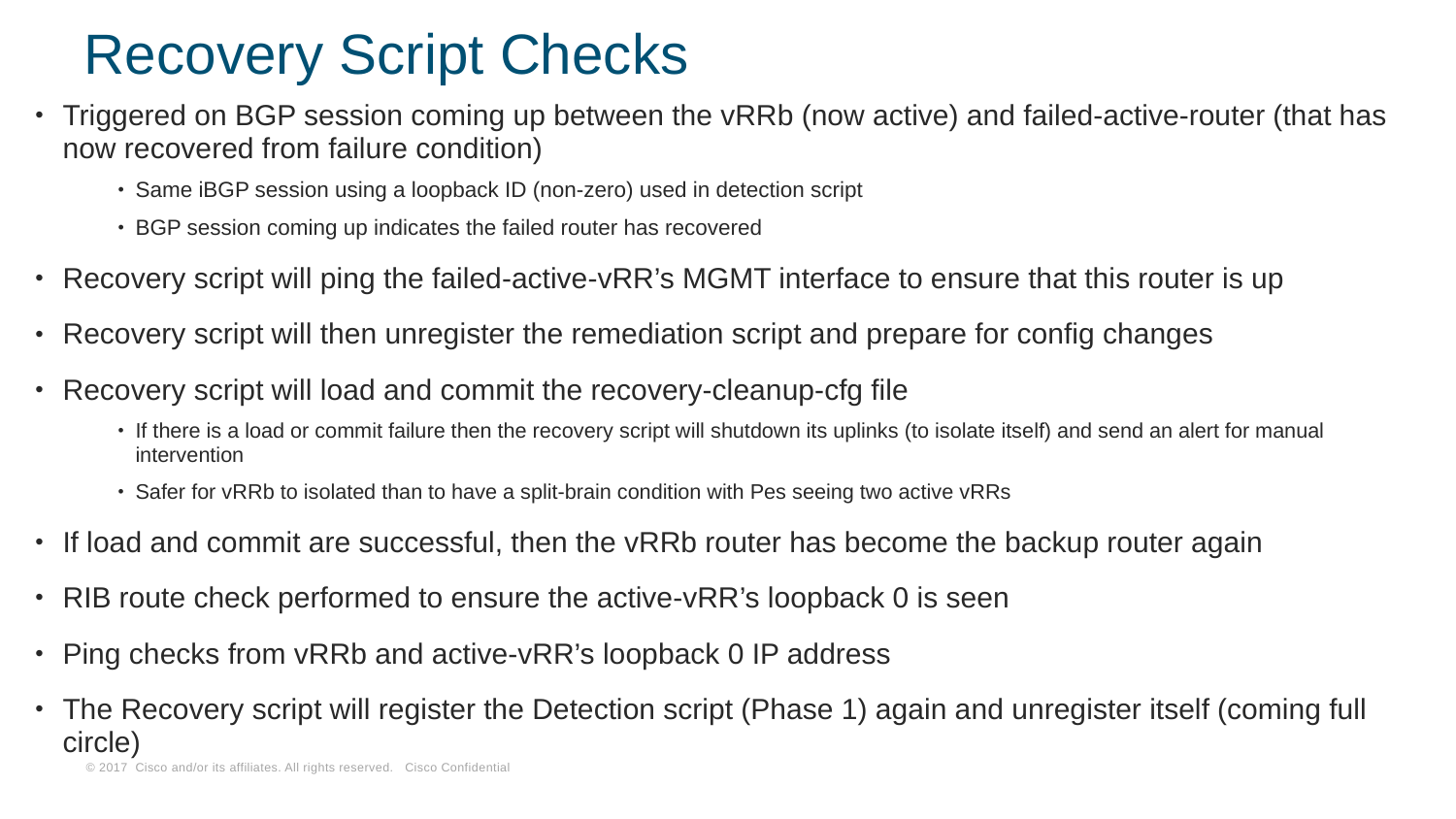

# Recovery Script Checks
Triggered on BGP session coming up between the vRRb (now active) and failed-active-router (that has now recovered from failure condition)
Same iBGP session using a loopback ID (non-zero) used in detection script
BGP session coming up indicates the failed router has recovered
Recovery script will ping the failed-active-vRR’s MGMT interface to ensure that this router is up
Recovery script will then unregister the remediation script and prepare for config changes
Recovery script will load and commit the recovery-cleanup-cfg file
If there is a load or commit failure then the recovery script will shutdown its uplinks (to isolate itself) and send an alert for manual intervention
Safer for vRRb to isolated than to have a split-brain condition with Pes seeing two active vRRs
If load and commit are successful, then the vRRb router has become the backup router again
RIB route check performed to ensure the active-vRR’s loopback 0 is seen
Ping checks from vRRb and active-vRR’s loopback 0 IP address
The Recovery script will register the Detection script (Phase 1) again and unregister itself (coming full circle)